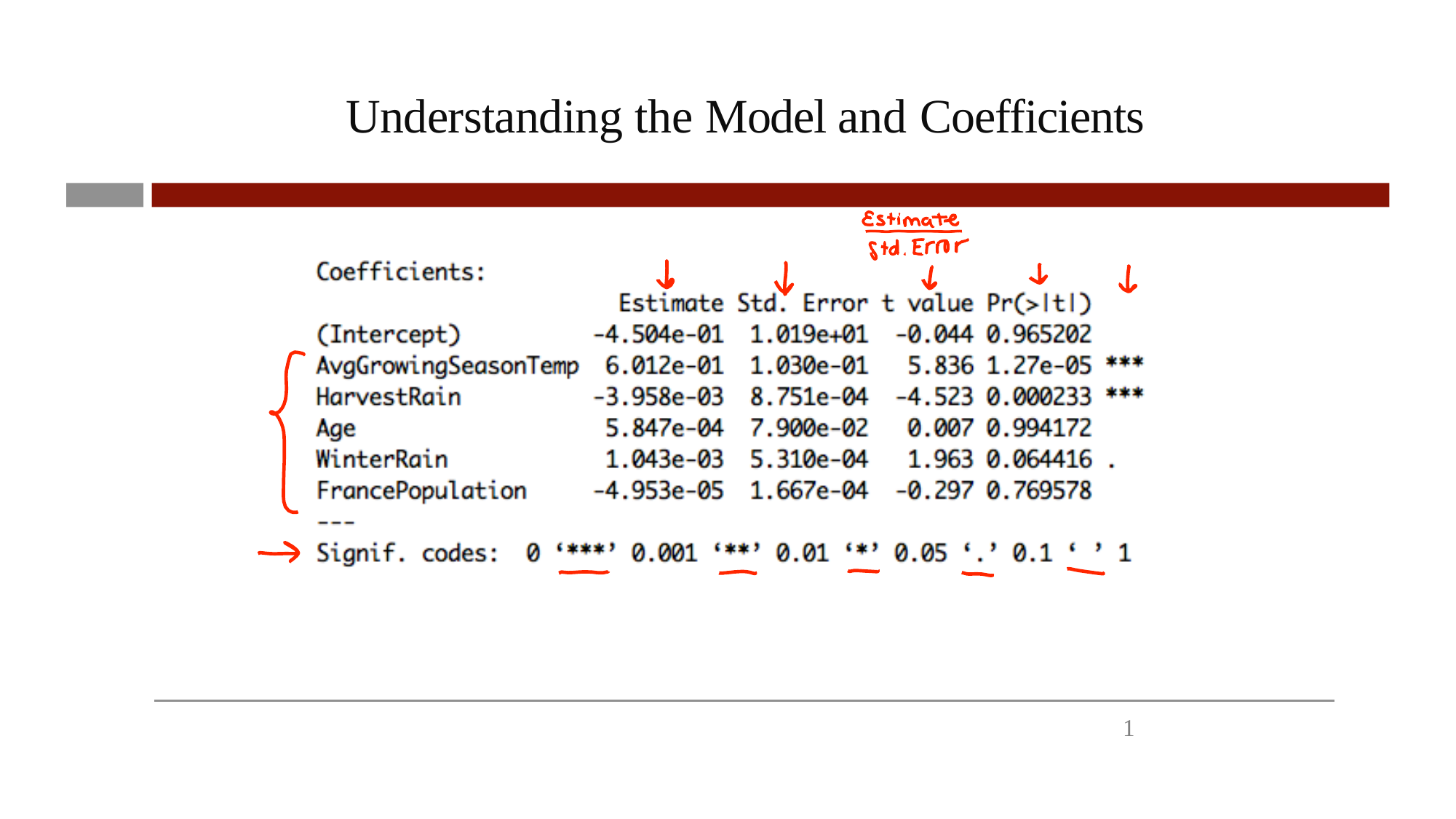

# Understanding the Model and Coefficients

1